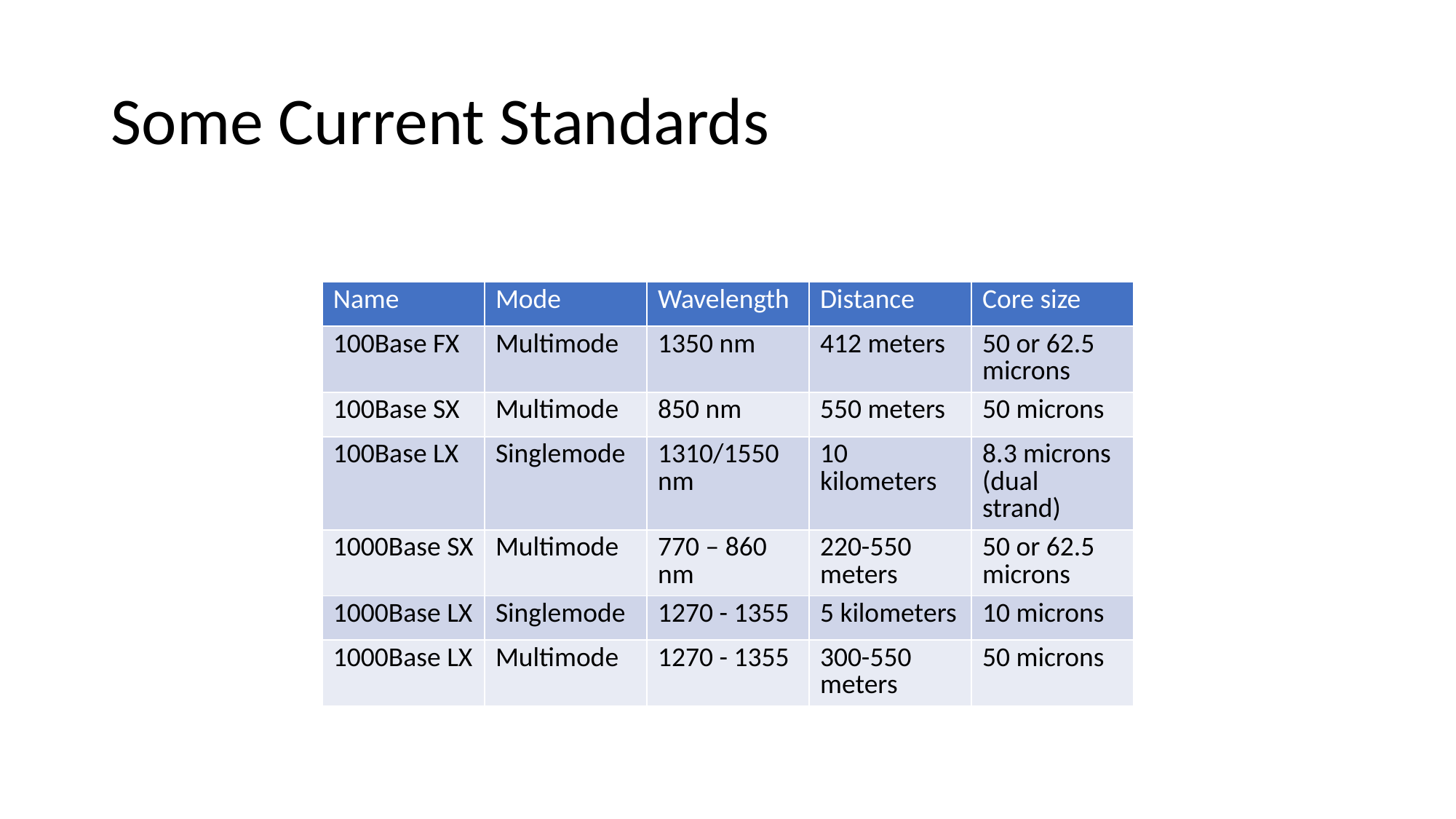

# Some Current Standards
| Name | Mode | Wavelength | Distance | Core size |
| --- | --- | --- | --- | --- |
| 100Base FX | Multimode | 1350 nm | 412 meters | 50 or 62.5 microns |
| 100Base SX | Multimode | 850 nm | 550 meters | 50 microns |
| 100Base LX | Singlemode | 1310/1550 nm | 10 kilometers | 8.3 microns (dual strand) |
| 1000Base SX | Multimode | 770 – 860 nm | 220-550 meters | 50 or 62.5 microns |
| 1000Base LX | Singlemode | 1270 - 1355 | 5 kilometers | 10 microns |
| 1000Base LX | Multimode | 1270 - 1355 | 300-550 meters | 50 microns |